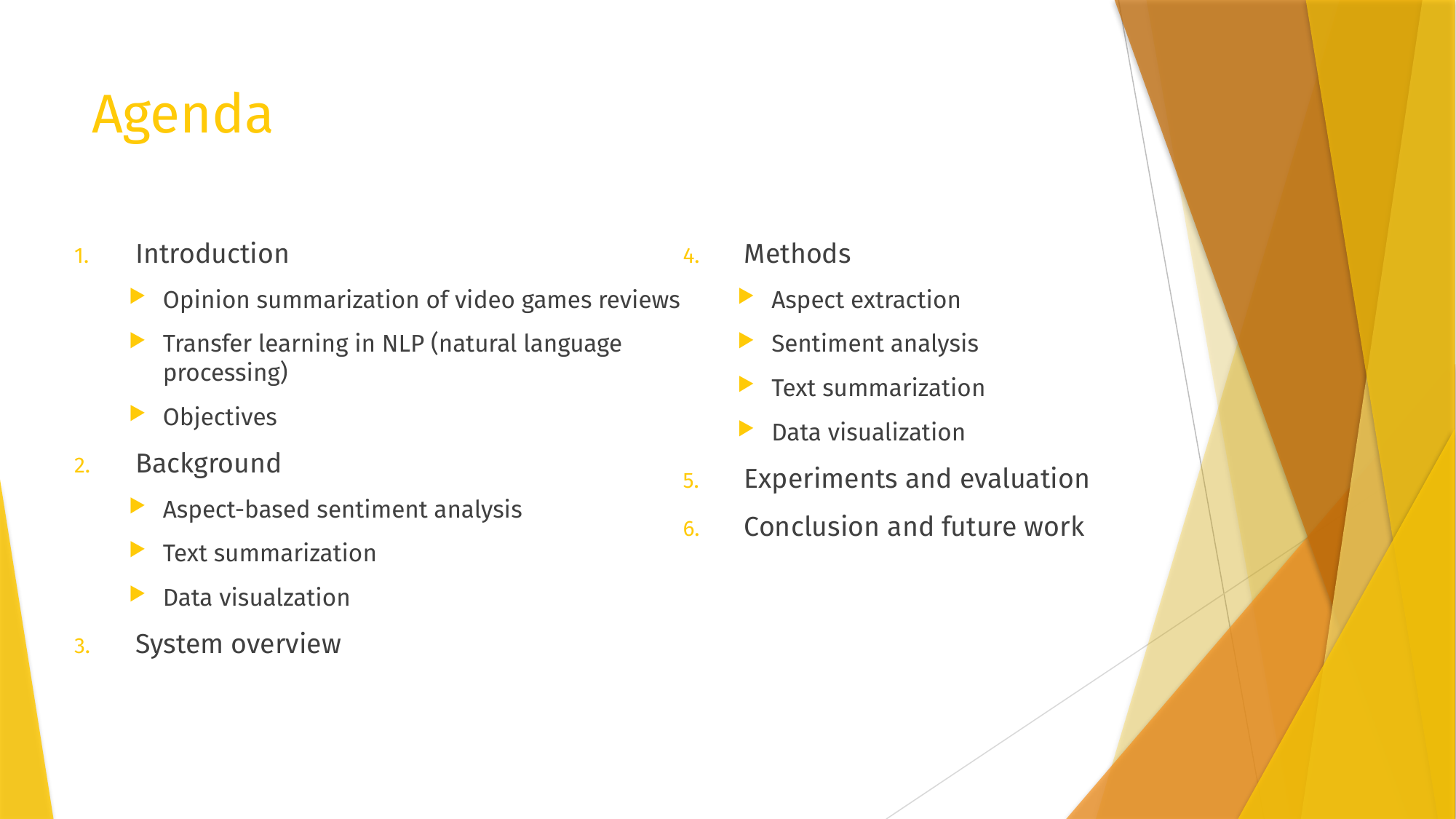

# Agenda

Introduction
Opinion summarization of video games reviews
Transfer learning in NLP (natural language processing)
Objectives
Background
Aspect-based sentiment analysis
Text summarization
Data visualzation
System overview
Methods
Aspect extraction
Sentiment analysis
Text summarization
Data visualization
Experiments and evaluation
Conclusion and future work